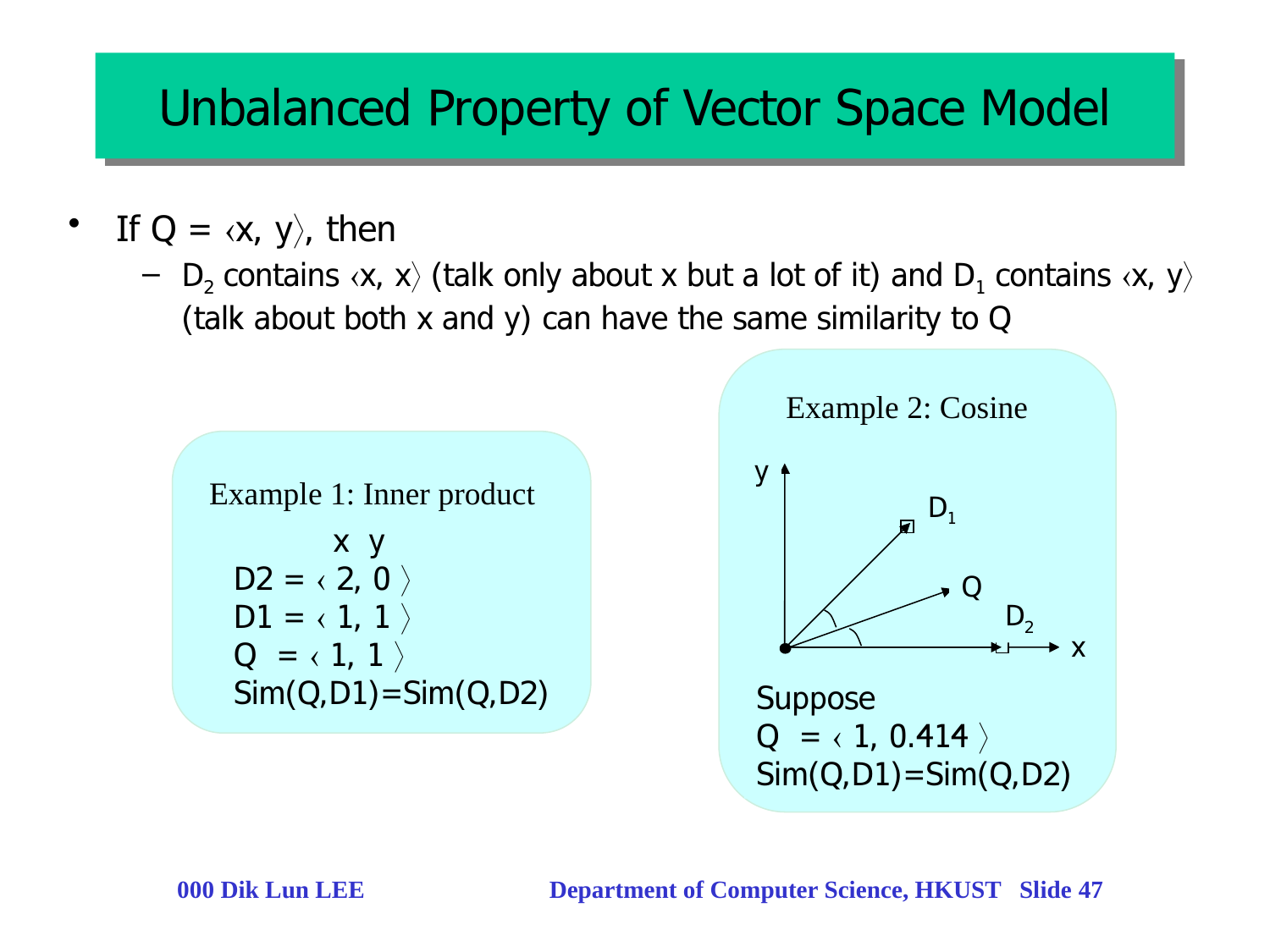

# Unbalanced Property of Vector Space Model
If Q = 〈x, y〉, then
D2 contains 〈x, x〉 (talk only about x but a lot of it) and D1 contains 〈x, y〉 (talk about both x and y) can have the same similarity to Q

Example 2: Cosine
y

D1

Q

D2

x

Suppose
Q  = 〈 1, 0.414 〉
Sim(Q,D1)=Sim(Q,D2)

Example 1: Inner product
          x  y
D2 = 〈 2, 0 〉
D1 = 〈 1, 1 〉
Q  = 〈 1, 1 〉
Sim(Q,D1)=Sim(Q,D2)
000 Dik Lun LEE                              Department of Computer Science, HKUST   Slide 47